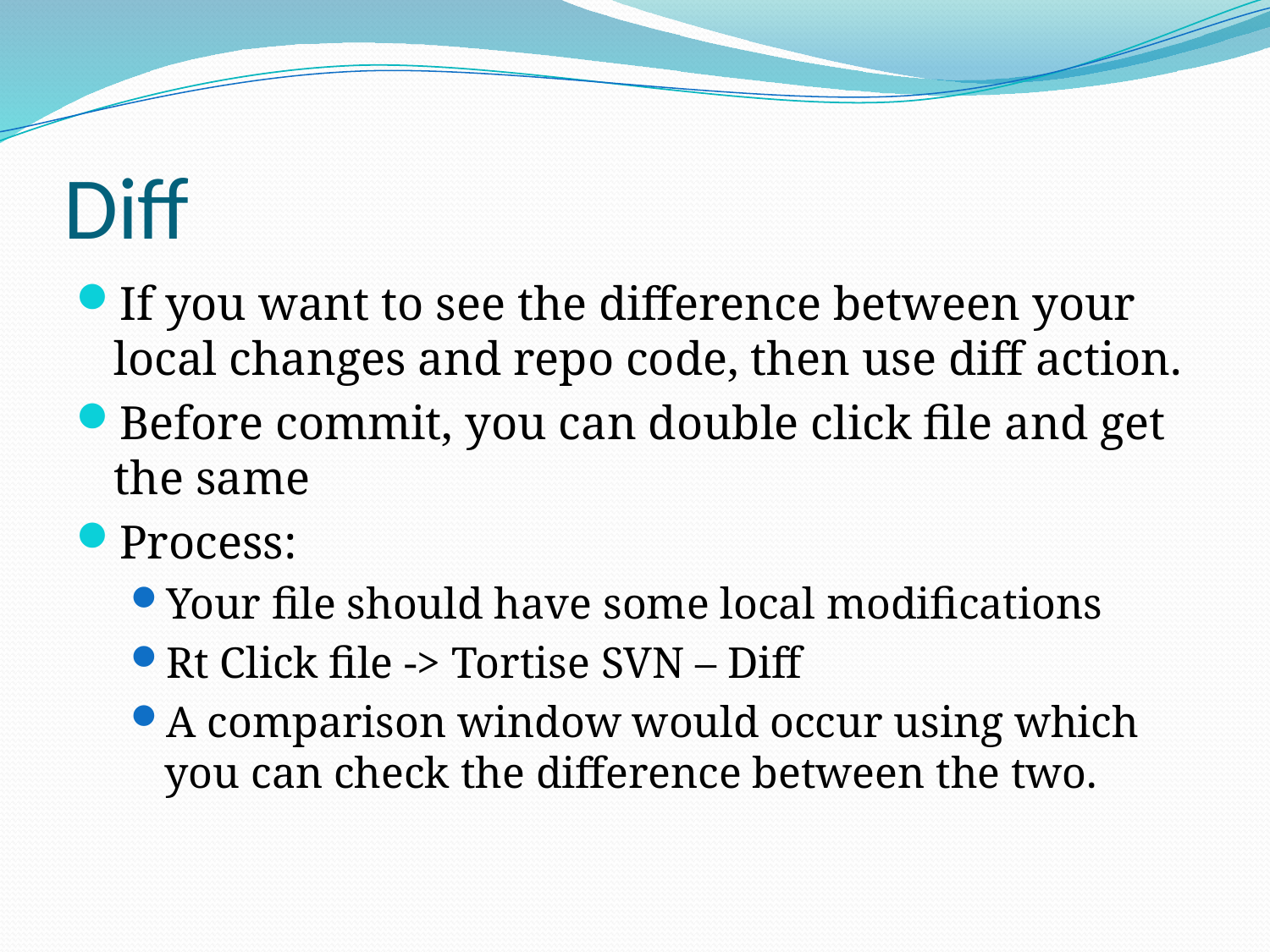

# Diff
If you want to see the difference between your local changes and repo code, then use diff action.
Before commit, you can double click file and get the same
Process:
Your file should have some local modifications
Rt Click file -> Tortise SVN – Diff
A comparison window would occur using which you can check the difference between the two.